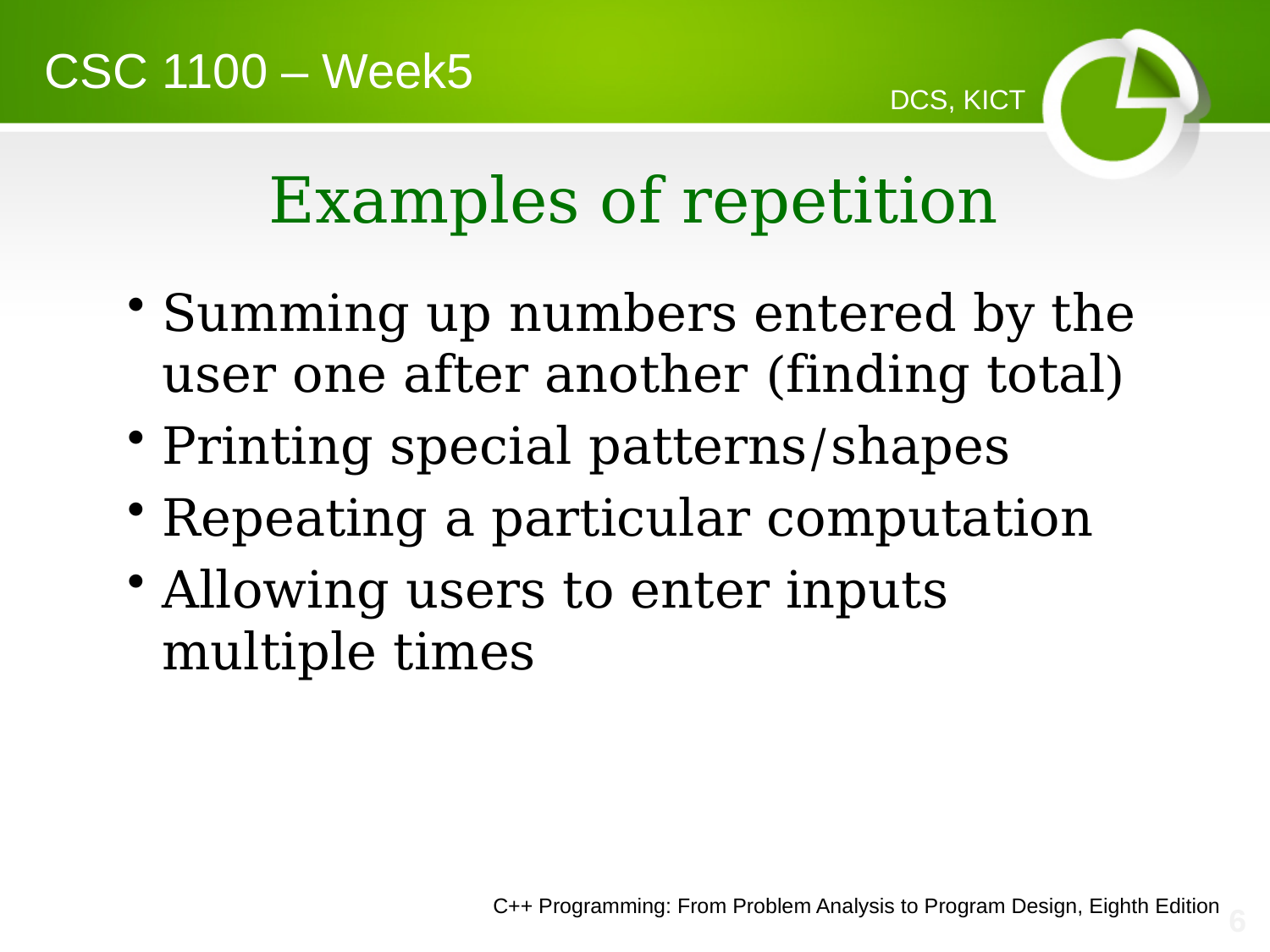

CSC 1100 – Week5
DCS, KICT
6
# Examples of repetition
Summing up numbers entered by the user one after another (finding total)
Printing special patterns/shapes
Repeating a particular computation
Allowing users to enter inputs multiple times

C++ Programming: From Problem Analysis to Program Design, Eighth Edition
6